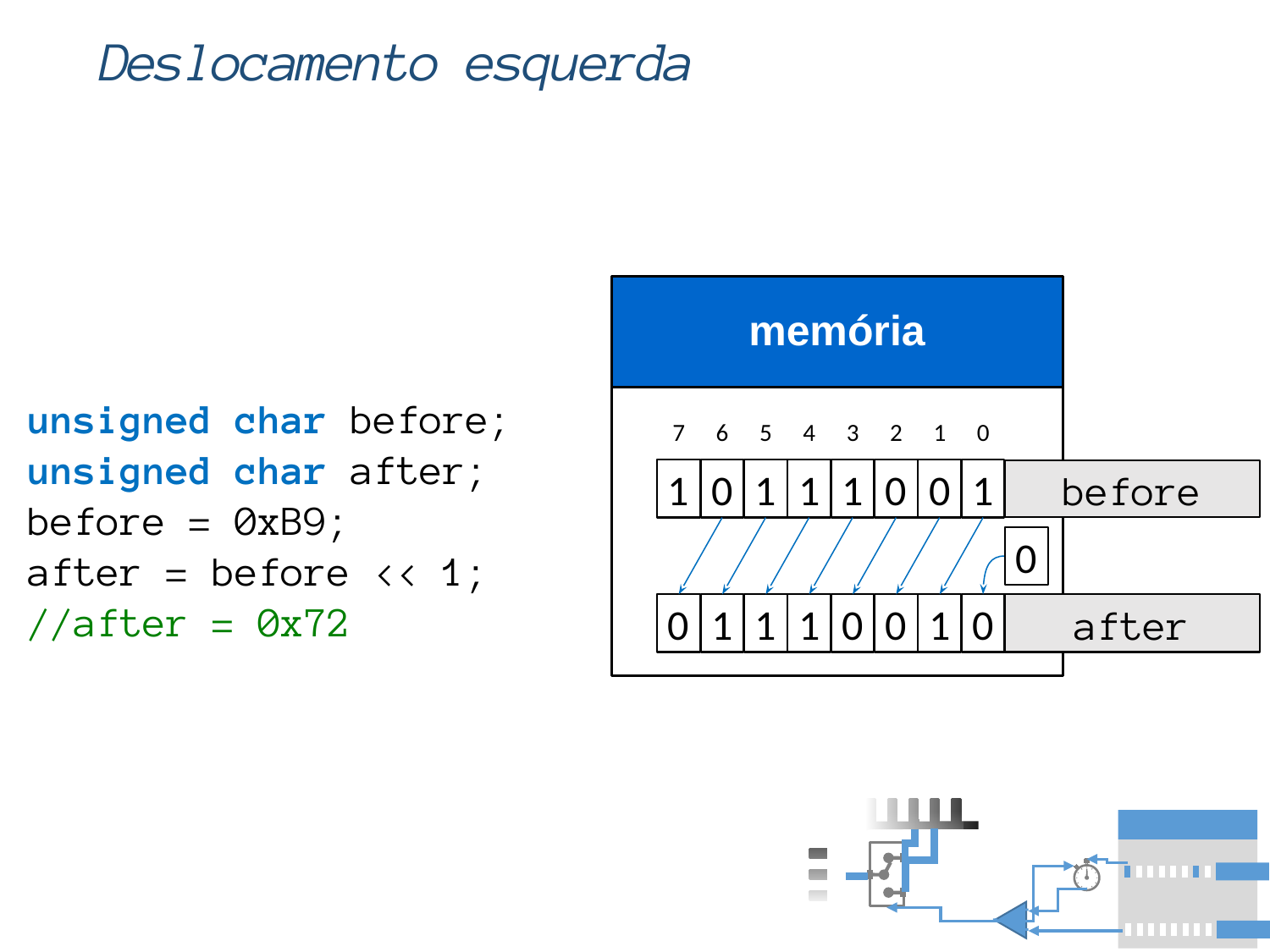

# Deslocamento esquerda
memória

unsigned char before;
unsigned char after;
before = 0xB9;
after = before << 1;
//after = 0x72
7
6
5
4
3
2
1
0
1
0
1
1
1
0
0
1
before
0
after
0
1
1
1
0
0
1
0